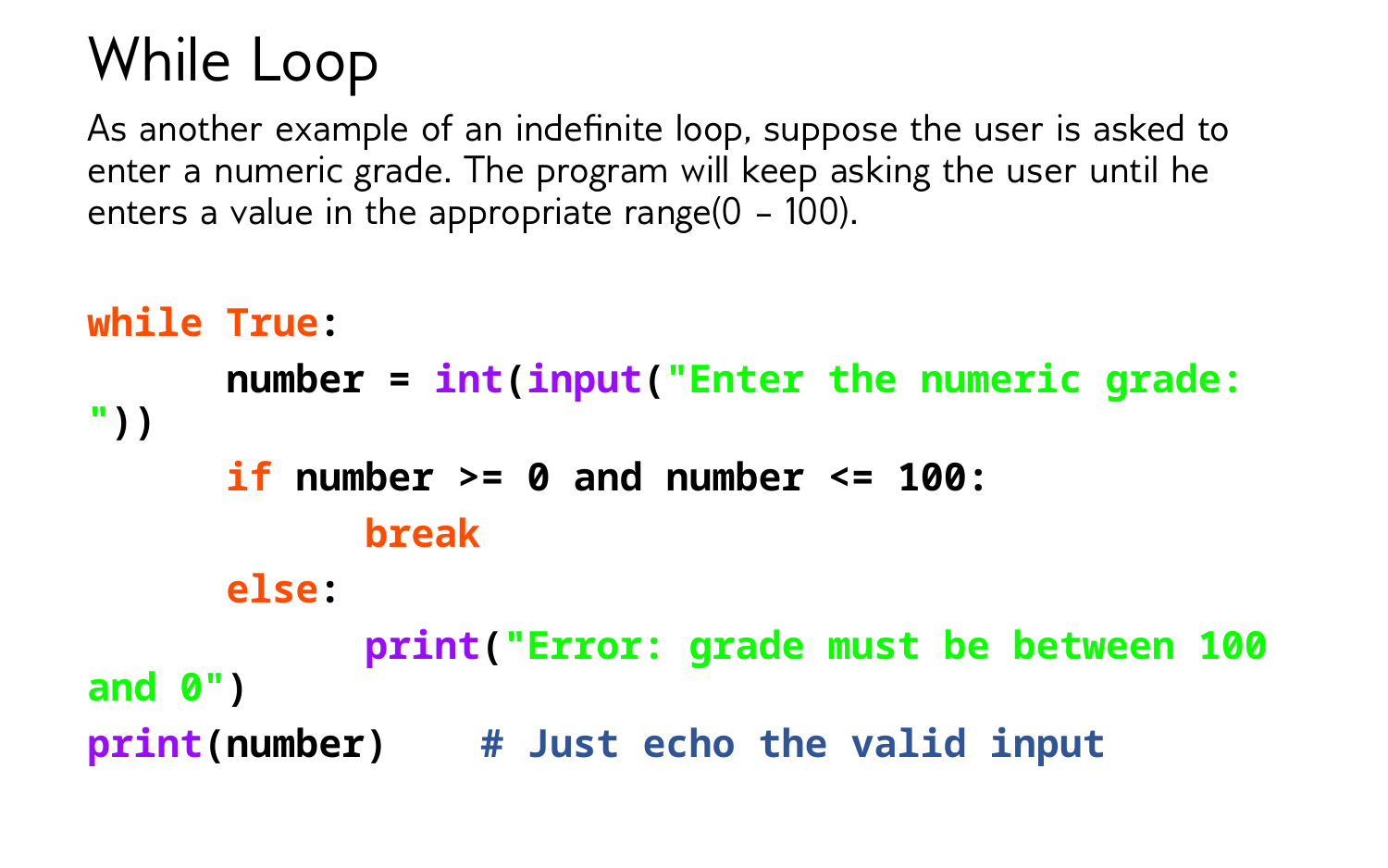

# While Loop
As another example of an indefinite loop, suppose the user is asked to enter a numeric grade. The program will keep asking the user until he enters a value in the appropriate range(0 – 100).

while True:
	number = int(input("Enter the numeric grade: "))
	if number >= 0 and number <= 100:
		break
	else:
		print("Error: grade must be between 100 and 0")
print(number)    # Just echo the valid input